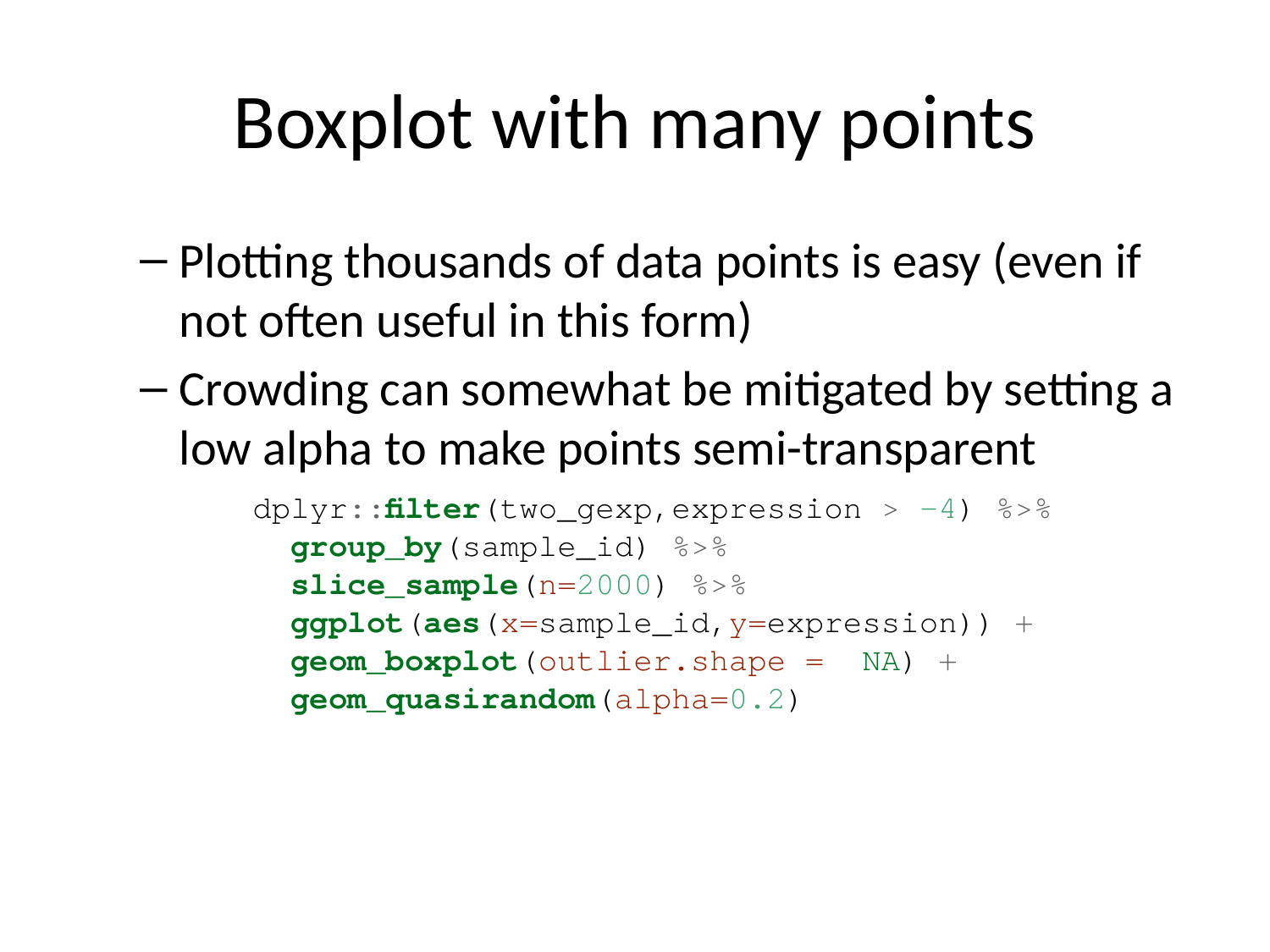

# Boxplot with many points
Plotting thousands of data points is easy (even if not often useful in this form)
Crowding can somewhat be mitigated by setting a low alpha to make points semi-transparent
dplyr::filter(two_gexp,expression > -4) %>%
  group_by(sample_id) %>%
  slice_sample(n=2000) %>%
  ggplot(aes(x=sample_id,y=expression)) +
  geom_boxplot(outlier.shape =  NA) +
  geom_quasirandom(alpha=0.2)